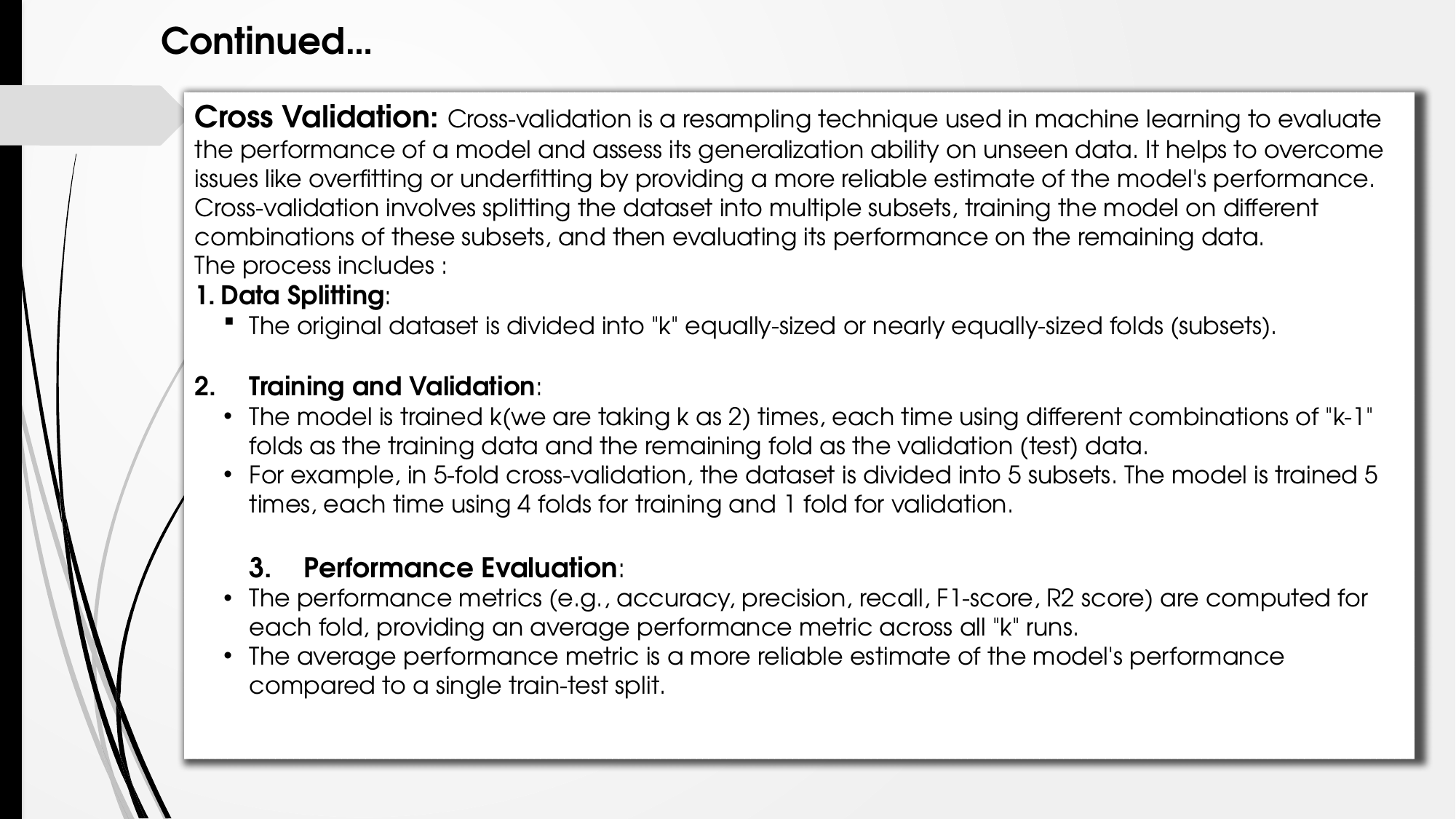

Continued…
Cross Validation: Cross-validation is a resampling technique used in machine learning to evaluate the performance of a model and assess its generalization ability on unseen data. It helps to overcome issues like overfitting or underfitting by providing a more reliable estimate of the model's performance. Cross-validation involves splitting the dataset into multiple subsets, training the model on different combinations of these subsets, and then evaluating its performance on the remaining data.
The process includes :
Data Splitting:
The original dataset is divided into "k" equally-sized or nearly equally-sized folds (subsets).

Training and Validation:
The model is trained k(we are taking k as 2) times, each time using different combinations of "k-1" folds as the training data and the remaining fold as the validation (test) data.
For example, in 5-fold cross-validation, the dataset is divided into 5 subsets. The model is trained 5 times, each time using 4 folds for training and 1 fold for validation.

Performance Evaluation:
The performance metrics (e.g., accuracy, precision, recall, F1-score, R2 score) are computed for each fold, providing an average performance metric across all "k" runs.
The average performance metric is a more reliable estimate of the model's performance compared to a single train-test split.